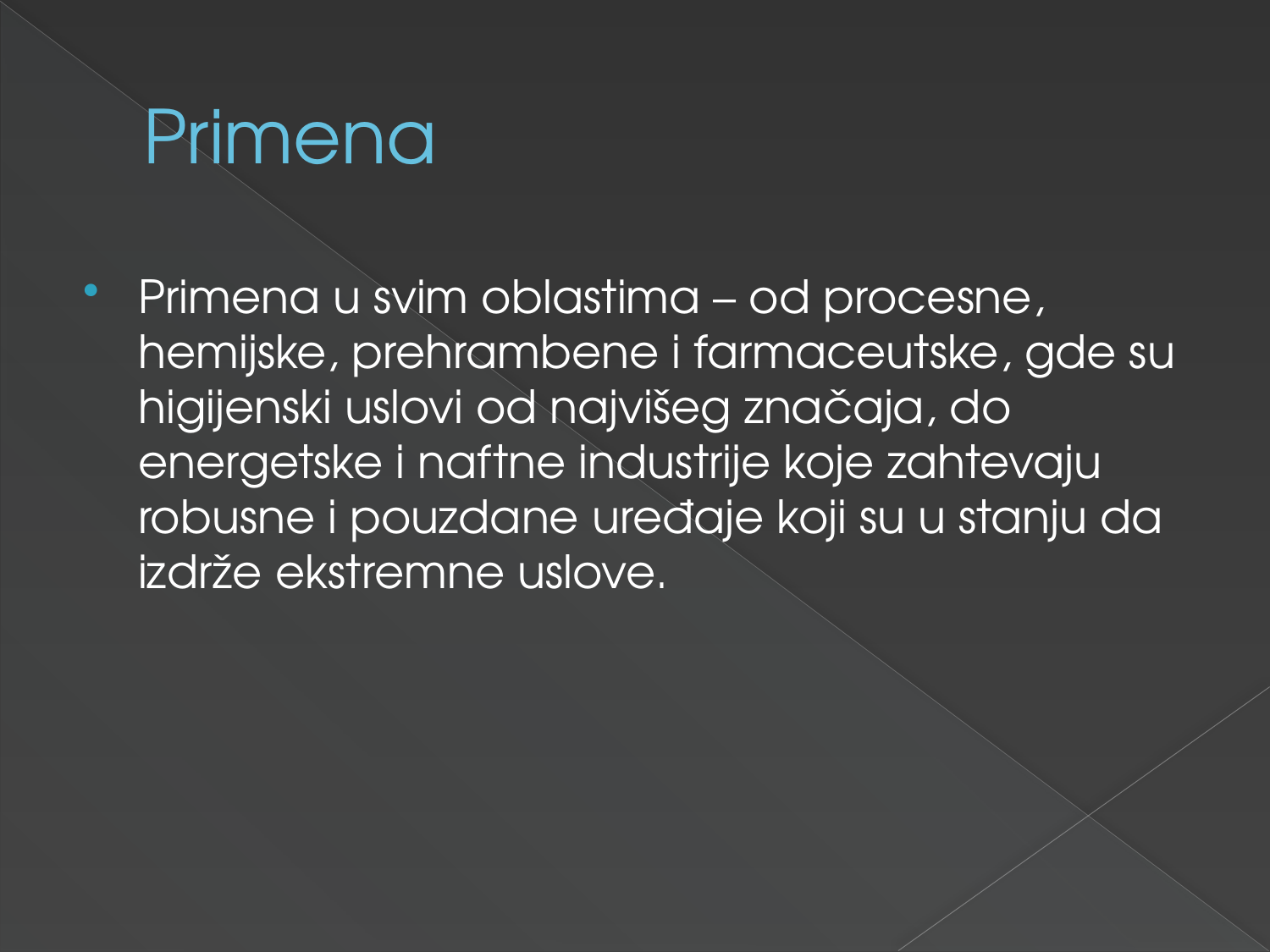

# Primena
Primena u svim oblastima – od procesne, hemijske, prehrambene i farmaceutske, gde su higijenski uslovi od najvišeg značaja, do energetske i naftne industrije koje zahtevaju robusne i pouzdane uređaje koji su u stanju da izdrže ekstremne uslove.